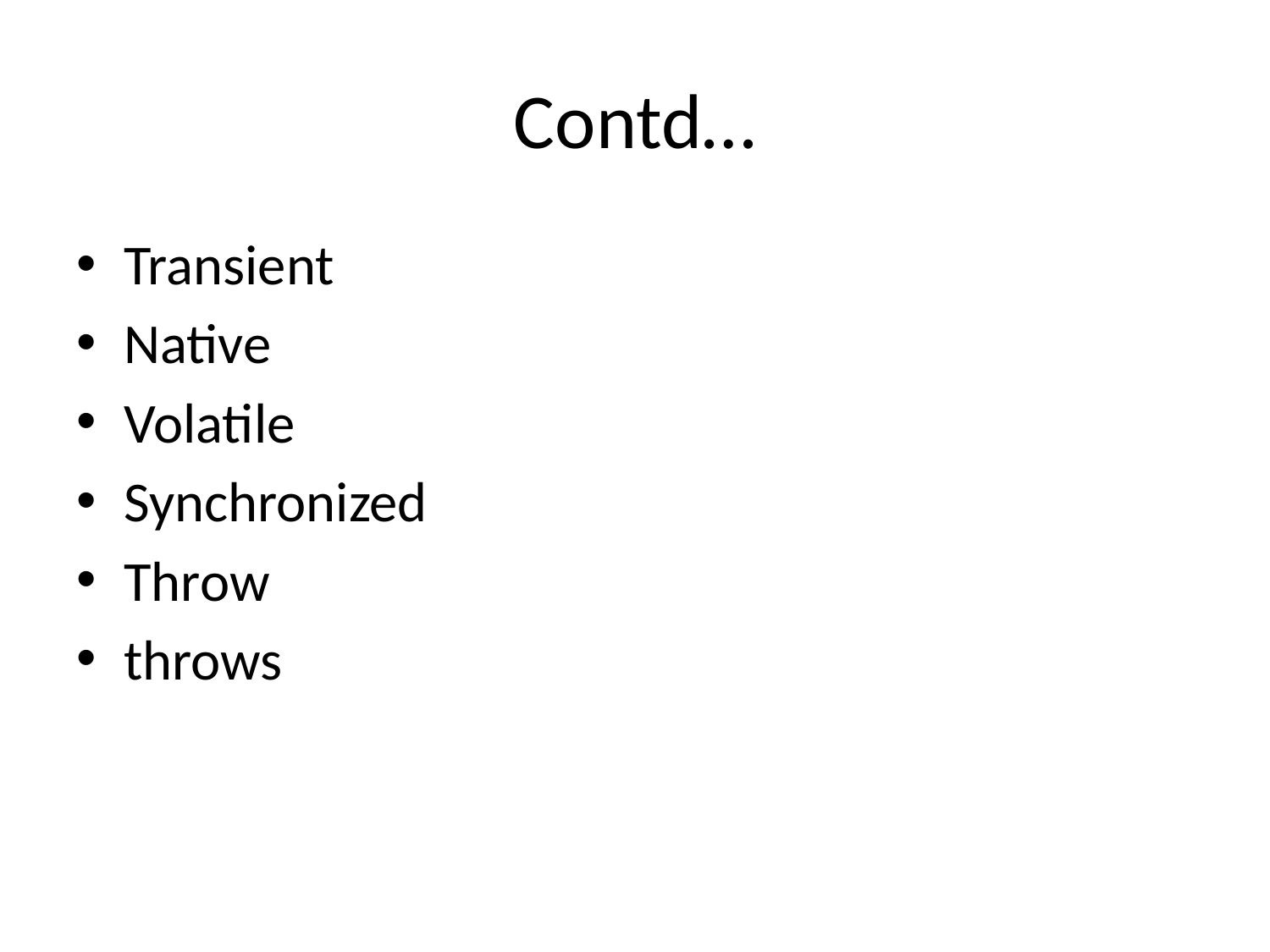

# Contd…
Transient
Native
Volatile
Synchronized
Throw
throws